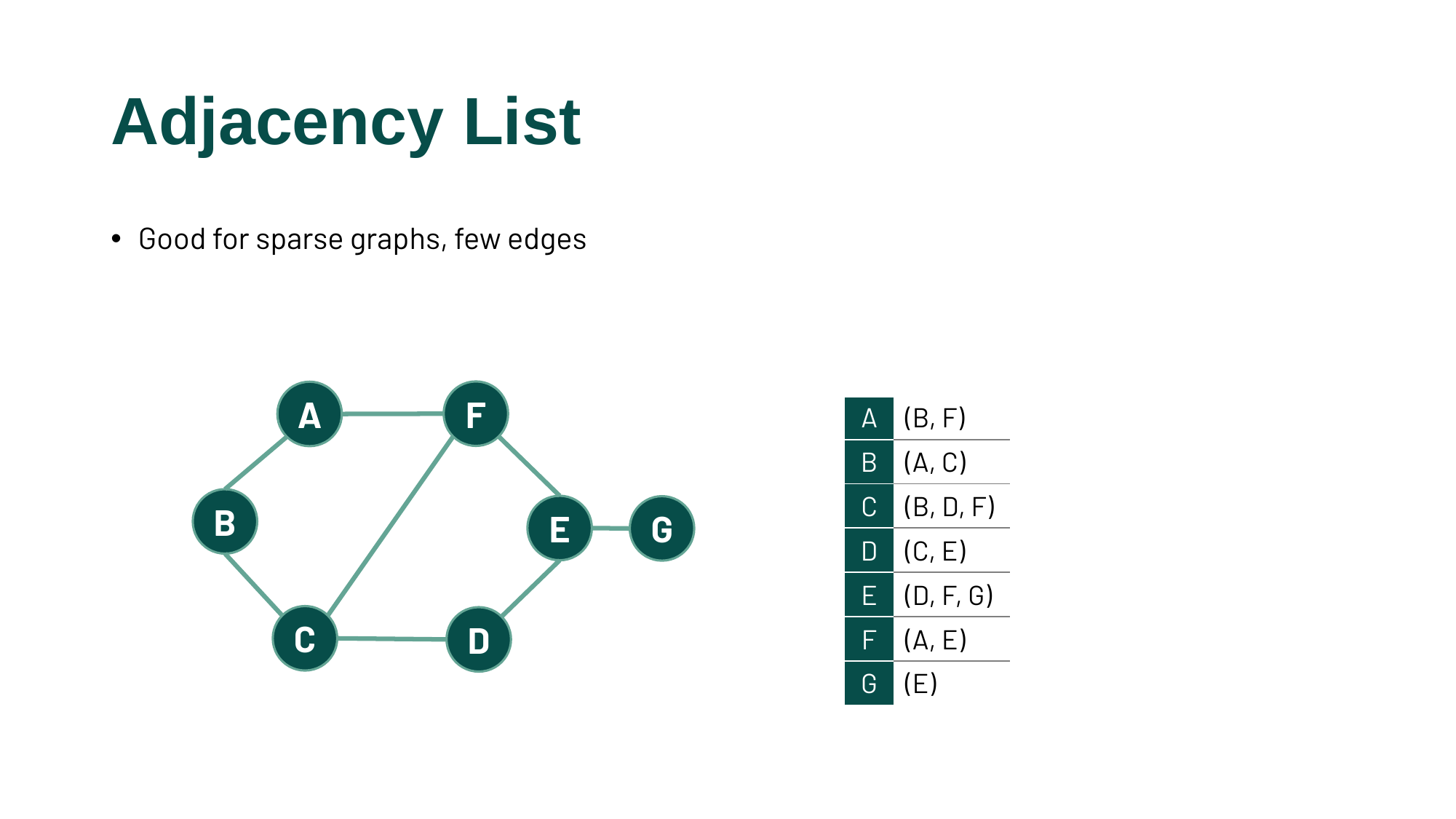

# Adjacency List
Good for sparse graphs, few edges
|  |  |
| --- | --- |
| A | (B, F) |
| B | (A, C) |
| C | (B, D, F) |
| D | (C, E) |
| E | (D, F, G) |
| F | (A, E) |
| G | (E) |
F
A
B
E
G
C
D